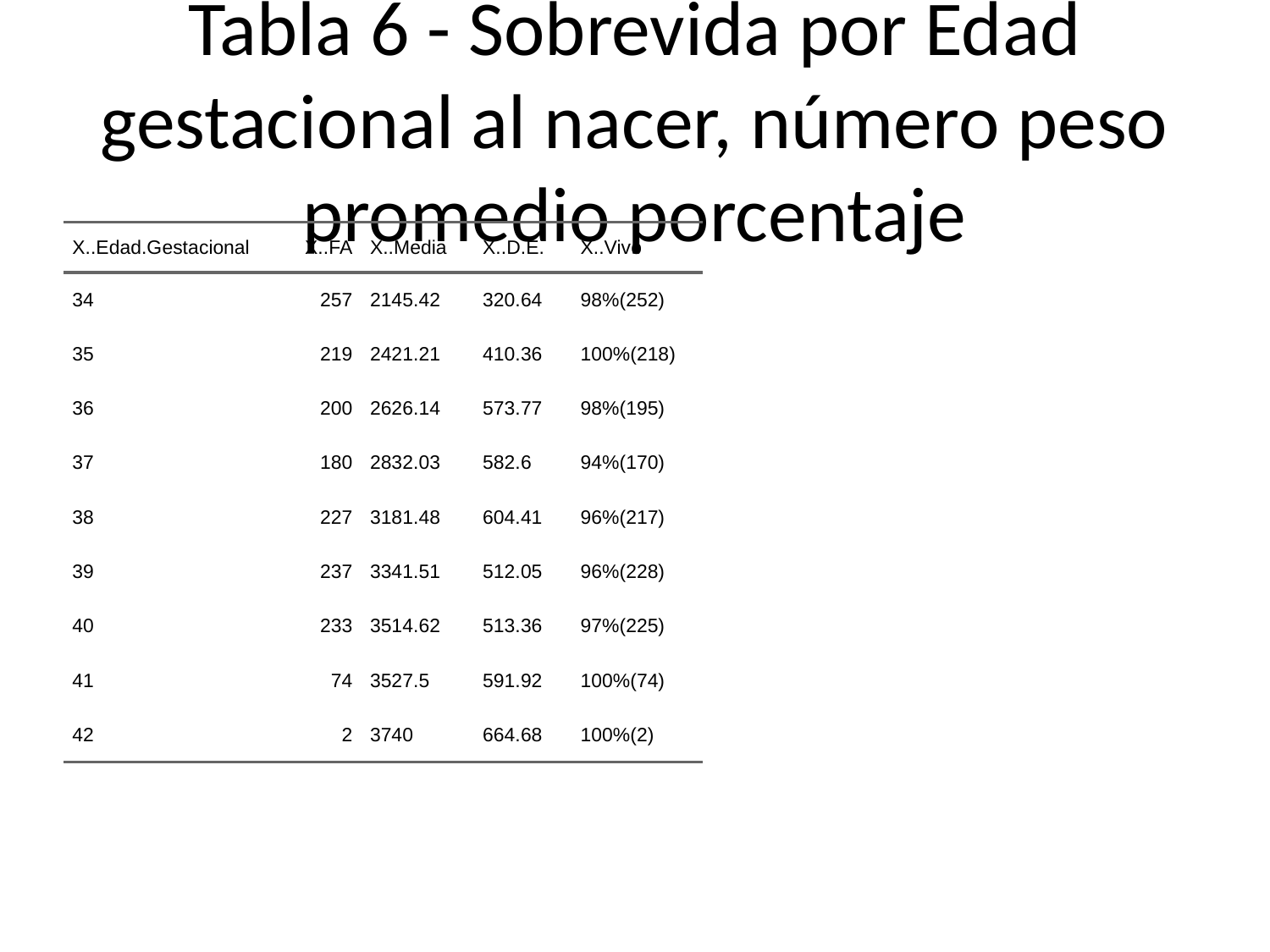

# Tabla 6 - Sobrevida por Edad gestacional al nacer, número peso promedio porcentaje
| X..Edad.Gestacional | X..FA | X..Media | X..D.E. | X..Vivo |
| --- | --- | --- | --- | --- |
| 34 | 257 | 2145.42 | 320.64 | 98%(252) |
| 35 | 219 | 2421.21 | 410.36 | 100%(218) |
| 36 | 200 | 2626.14 | 573.77 | 98%(195) |
| 37 | 180 | 2832.03 | 582.6 | 94%(170) |
| 38 | 227 | 3181.48 | 604.41 | 96%(217) |
| 39 | 237 | 3341.51 | 512.05 | 96%(228) |
| 40 | 233 | 3514.62 | 513.36 | 97%(225) |
| 41 | 74 | 3527.5 | 591.92 | 100%(74) |
| 42 | 2 | 3740 | 664.68 | 100%(2) |